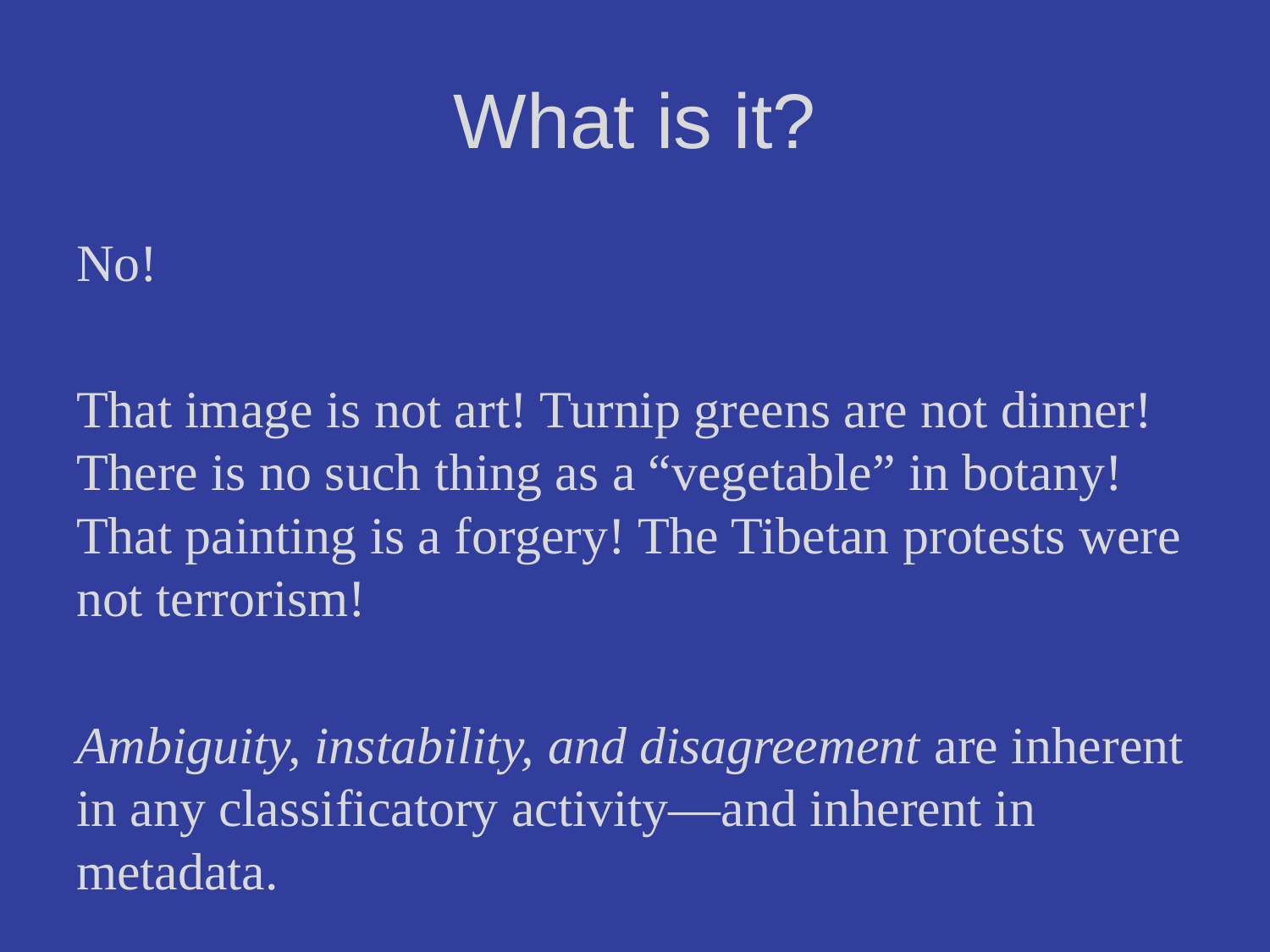

# What is it?
No!

That image is not art! Turnip greens are not dinner! There is no such thing as a “vegetable” in botany! That painting is a forgery! The Tibetan protests were not terrorism!

Ambiguity, instability, and disagreement are inherent in any classificatory activity—and inherent in metadata.